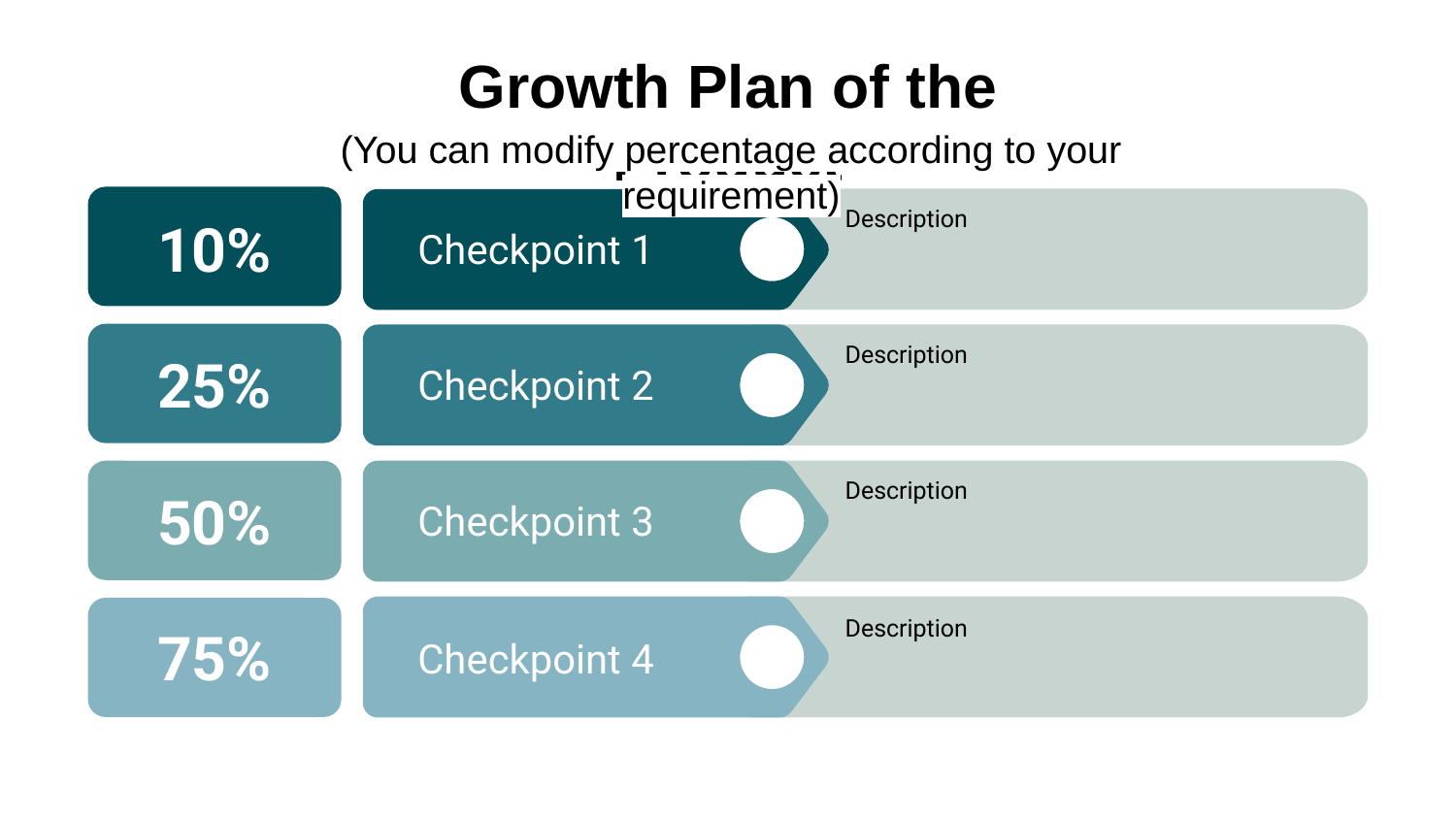

# Growth Plan of the Product
(You can modify percentage according to your requirement)

Description
10%
Checkpoint 1

Description

25%
Checkpoint 2

Description

50%
Checkpoint 3

Description

75%
Checkpoint 4